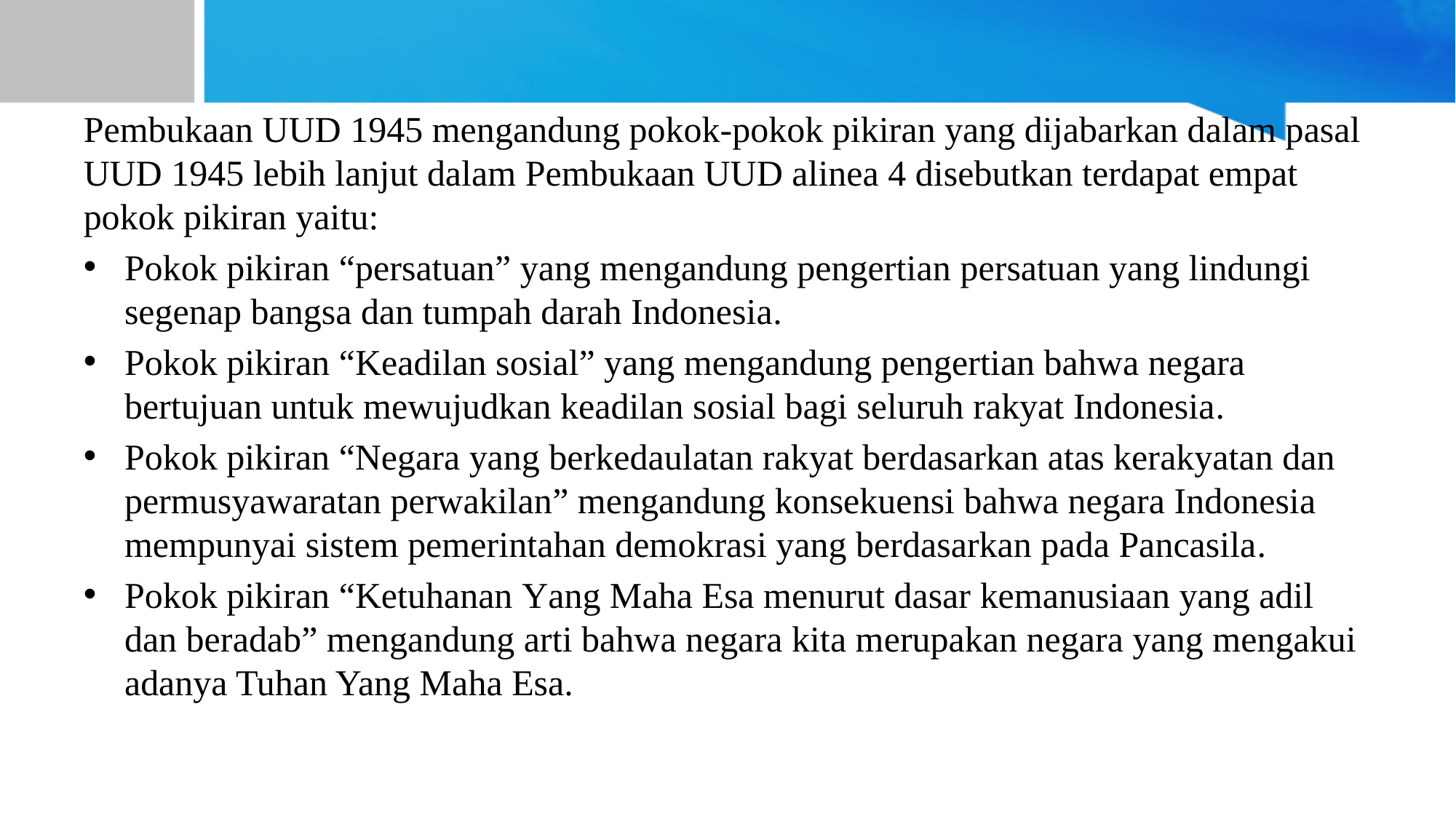

Pembukaan UUD 1945 mengandung pokok-pokok pikiran yang dijabarkan dalam pasal UUD 1945 lebih lanjut dalam Pembukaan UUD alinea 4 disebutkan terdapat empat pokok pikiran yaitu:
Pokok pikiran “persatuan” yang mengandung pengertian persatuan yang lindungi segenap bangsa dan tumpah darah Indonesia.
Pokok pikiran “Keadilan sosial” yang mengandung pengertian bahwa negara bertujuan untuk mewujudkan keadilan sosial bagi seluruh rakyat Indonesia.
Pokok pikiran “Negara yang berkedaulatan rakyat berdasarkan atas kerakyatan dan permusyawaratan perwakilan” mengandung konsekuensi bahwa negara Indonesia mempunyai sistem pemerintahan demokrasi yang berdasarkan pada Pancasila.
Pokok pikiran “Ketuhanan Yang Maha Esa menurut dasar kemanusiaan yang adil dan beradab” mengandung arti bahwa negara kita merupakan negara yang mengakui adanya Tuhan Yang Maha Esa.